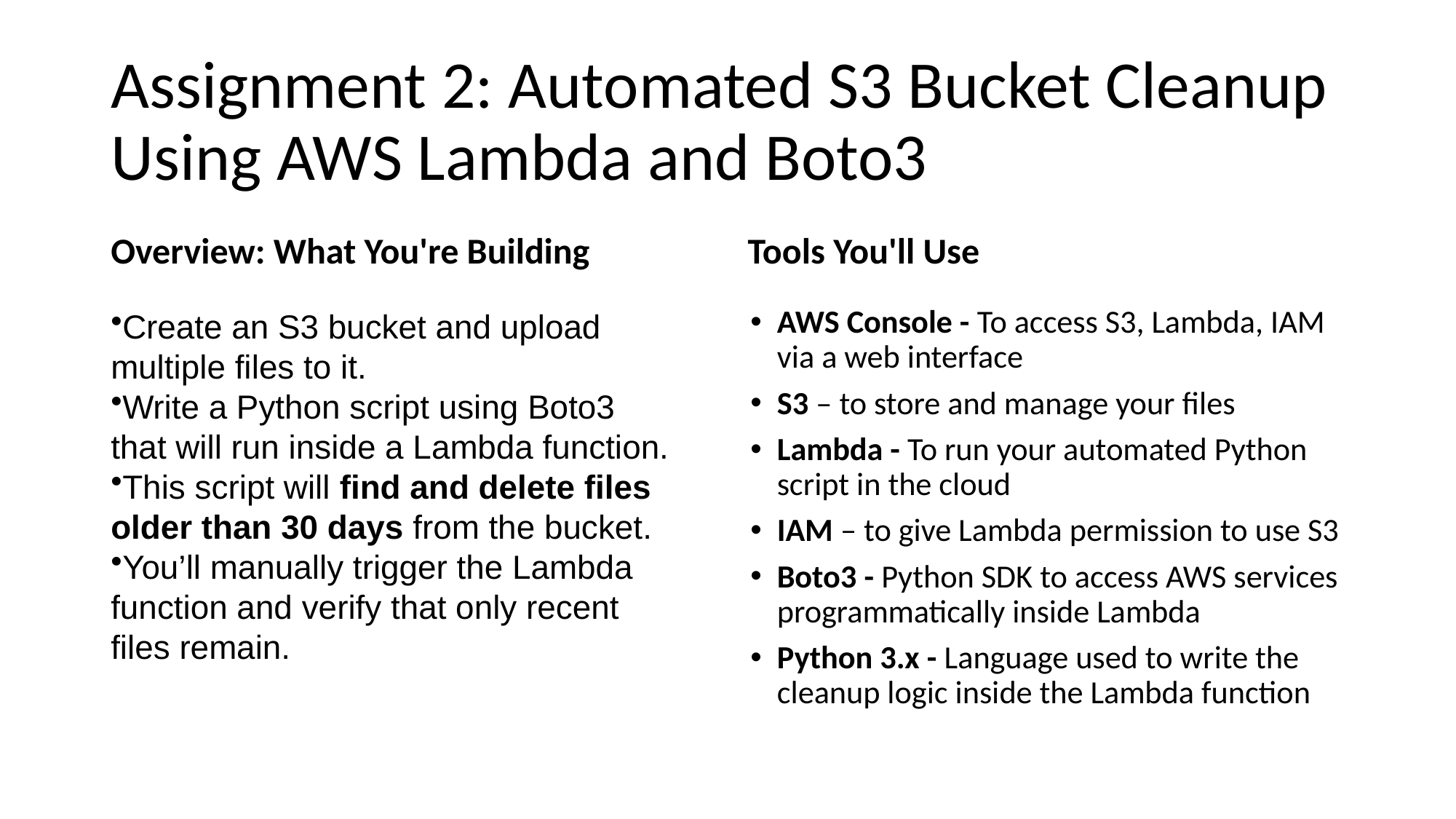

# Assignment 2: Automated S3 Bucket Cleanup Using AWS Lambda and Boto3
Tools You'll Use
Overview: What You're Building
Create an S3 bucket and upload multiple files to it.
Write a Python script using Boto3 that will run inside a Lambda function.
This script will find and delete files older than 30 days from the bucket.
You’ll manually trigger the Lambda function and verify that only recent files remain.
AWS Console - To access S3, Lambda, IAM via a web interface
S3 – to store and manage your files
Lambda - To run your automated Python script in the cloud
IAM – to give Lambda permission to use S3
Boto3 - Python SDK to access AWS services programmatically inside Lambda
Python 3.x - Language used to write the cleanup logic inside the Lambda function